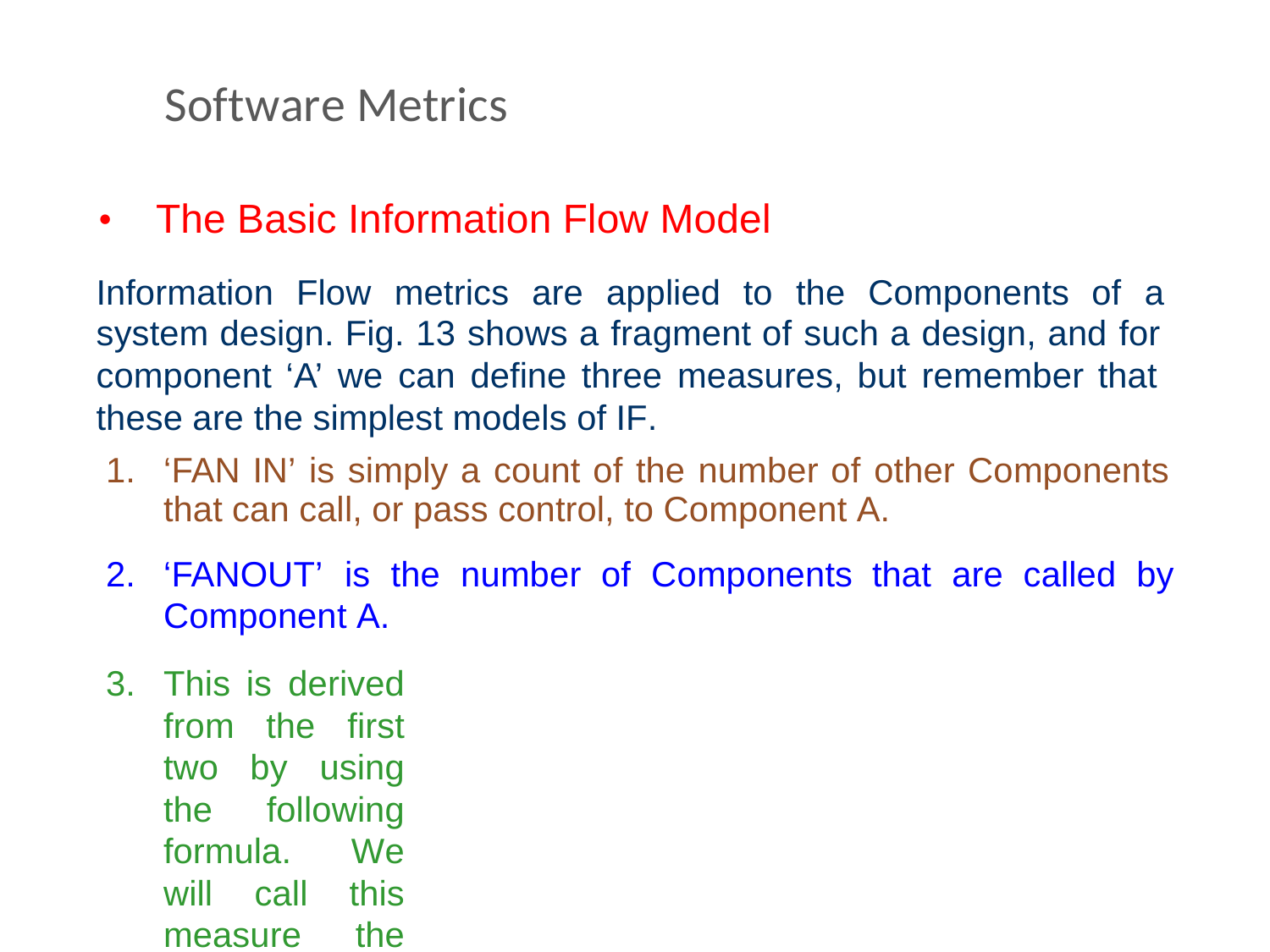

Software Metrics
•
The Basic Information Flow Model
Information
Flow
metrics
are
applied
to
the
Components
of
a
system design. Fig. 13 shows a fragment of such a design, and for
component ‘A’ we can define three measures, but remember that these are the simplest models of IF.
1.
‘FAN IN’ is simply a count of the number of other Components
that can call, or pass control, to Component A.
2.
‘FANOUT’
is
the
number
of
Components
that
are
called
by
Component A.
This is derived from the first two by using the following formula. We will call this measure the INFORMATION FLOW index of Component A, abbreviated as IF(A).
IF(A) = [FAN IN(A) x FAN OUT (A)]2
3.